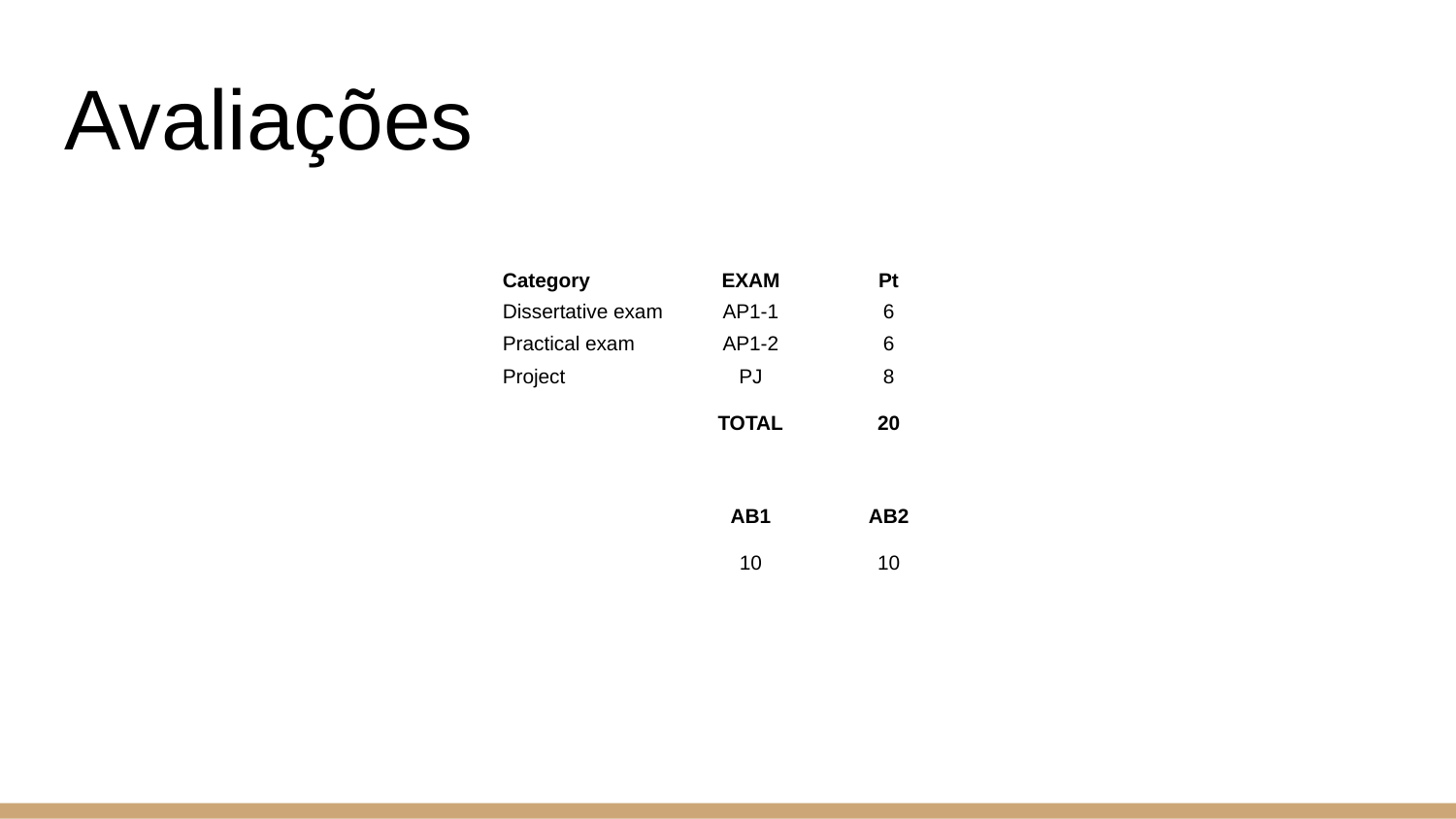

# Avaliações
| Category | EXAM | Pt |
| --- | --- | --- |
| Dissertative exam | AP1-1 | 6 |
| Practical exam | AP1-2 | 6 |
| Project | PJ | 8 |
|  | TOTAL | 20 |
|  |  |  |
|  | AB1 | AB2 |
|  | 10 | 10 |